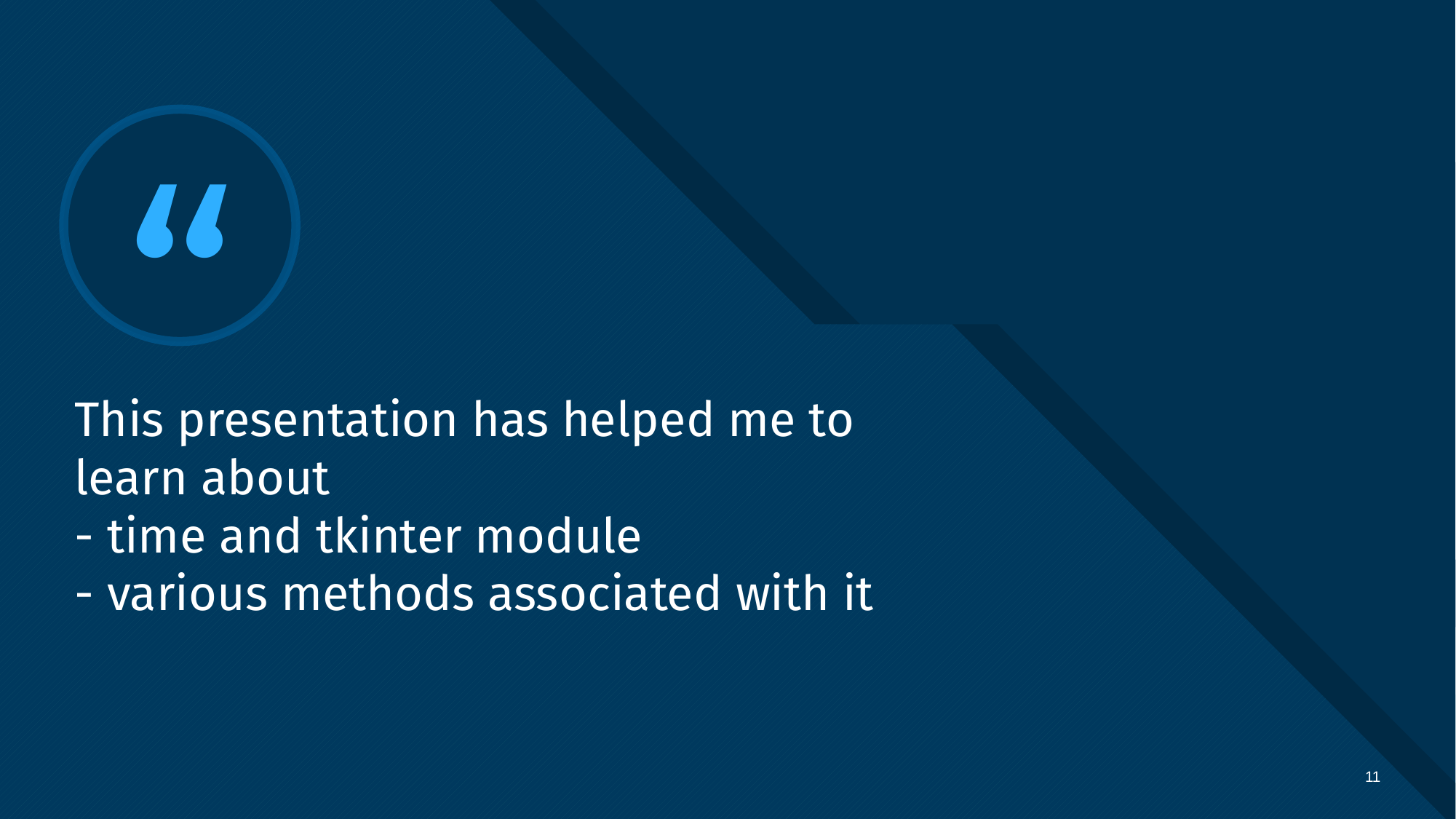

# This presentation has helped me to learn about - time and tkinter module - various methods associated with it
11